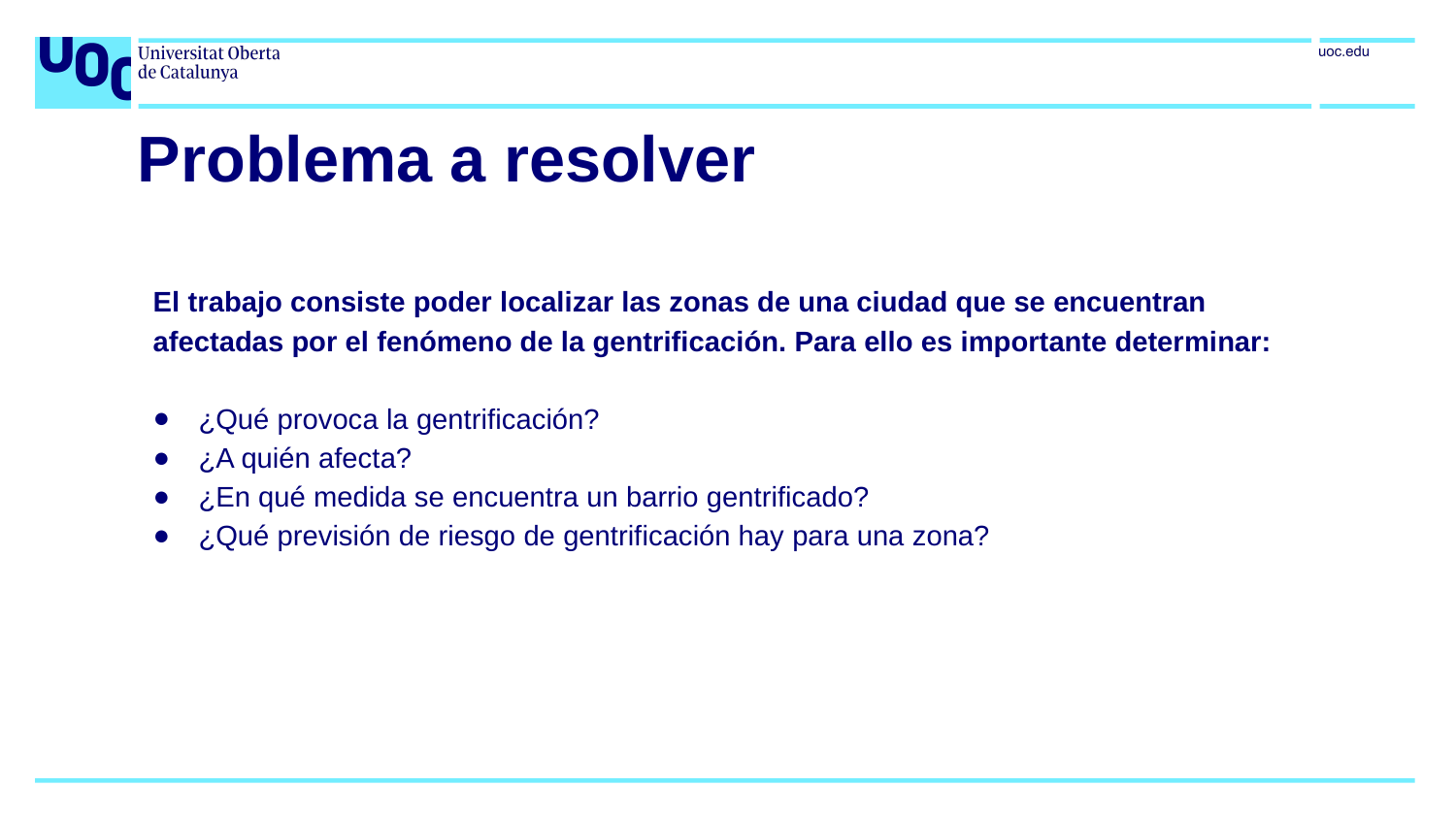

# Problema a resolver

El trabajo consiste poder localizar las zonas de una ciudad que se encuentran afectadas por el fenómeno de la gentrificación. Para ello es importante determinar:

¿Qué provoca la gentrificación?
¿A quién afecta?
¿En qué medida se encuentra un barrio gentrificado?
¿Qué previsión de riesgo de gentrificación hay para una zona?